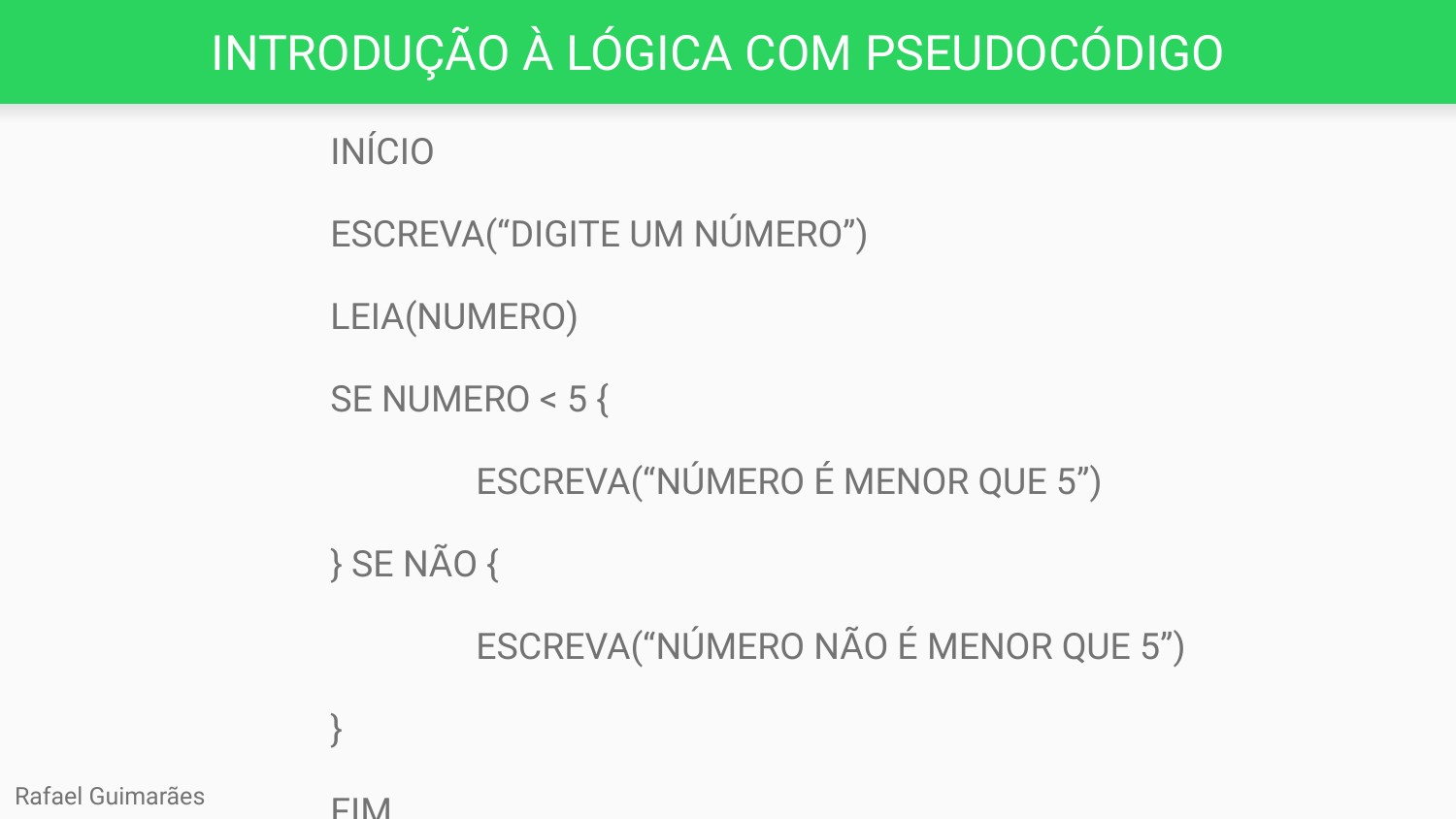

# INTRODUÇÃO À LÓGICA COM PSEUDOCÓDIGO
INÍCIO
ESCREVA(“DIGITE UM NÚMERO”)
LEIA(NUMERO)
SE NUMERO < 5 {
	ESCREVA(“NÚMERO É MENOR QUE 5”)
} SE NÃO {
	ESCREVA(“NÚMERO NÃO É MENOR QUE 5”)
}
FIM
Rafael Guimarães